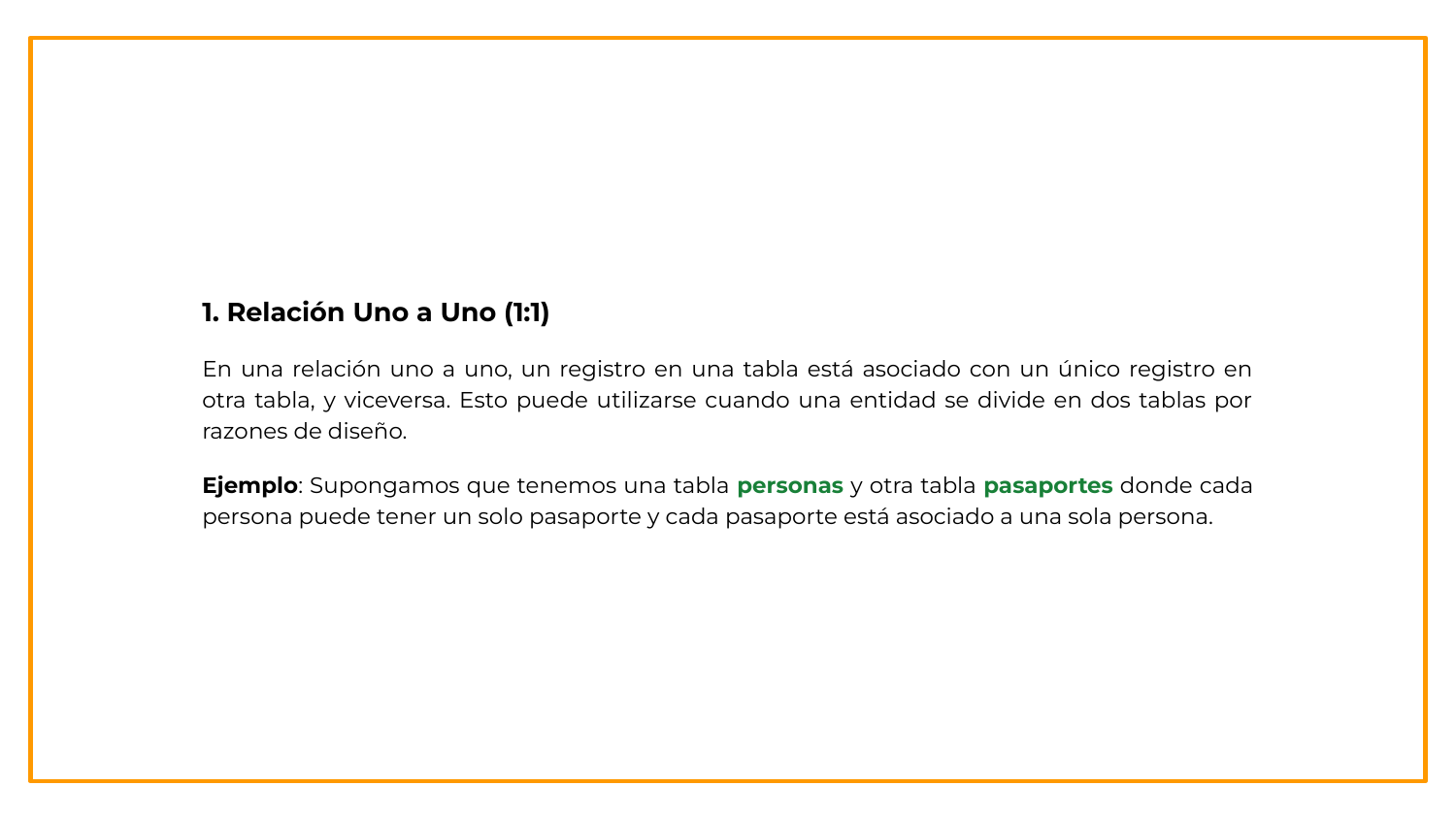

1. Relación Uno a Uno (1:1)
En una relación uno a uno, un registro en una tabla está asociado con un único registro en otra tabla, y viceversa. Esto puede utilizarse cuando una entidad se divide en dos tablas por razones de diseño.
Ejemplo: Supongamos que tenemos una tabla personas y otra tabla pasaportes donde cada persona puede tener un solo pasaporte y cada pasaporte está asociado a una sola persona.